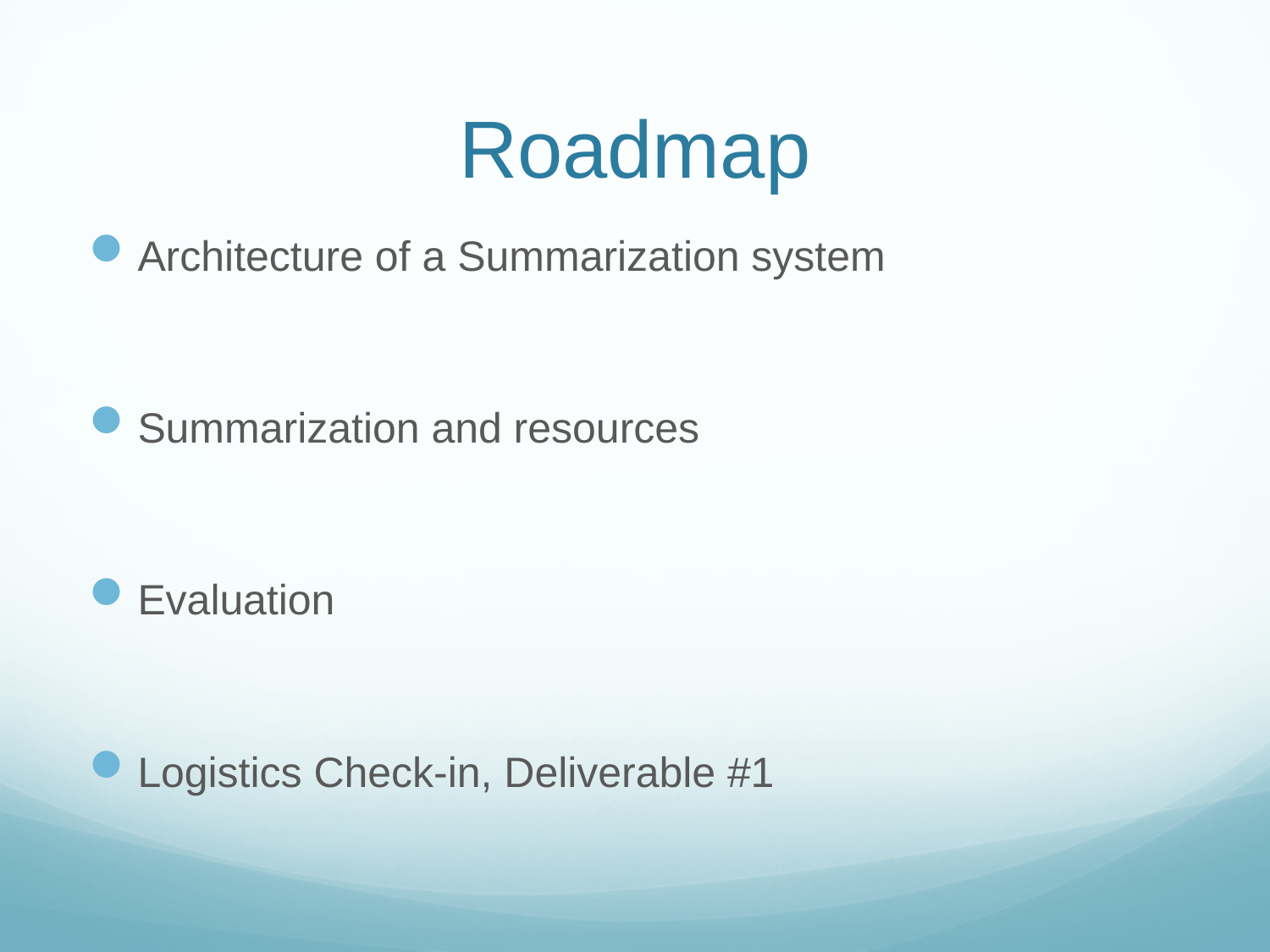

# Roadmap
Architecture of a Summarization system

Summarization and resources

Evaluation

Logistics Check-in, Deliverable #1